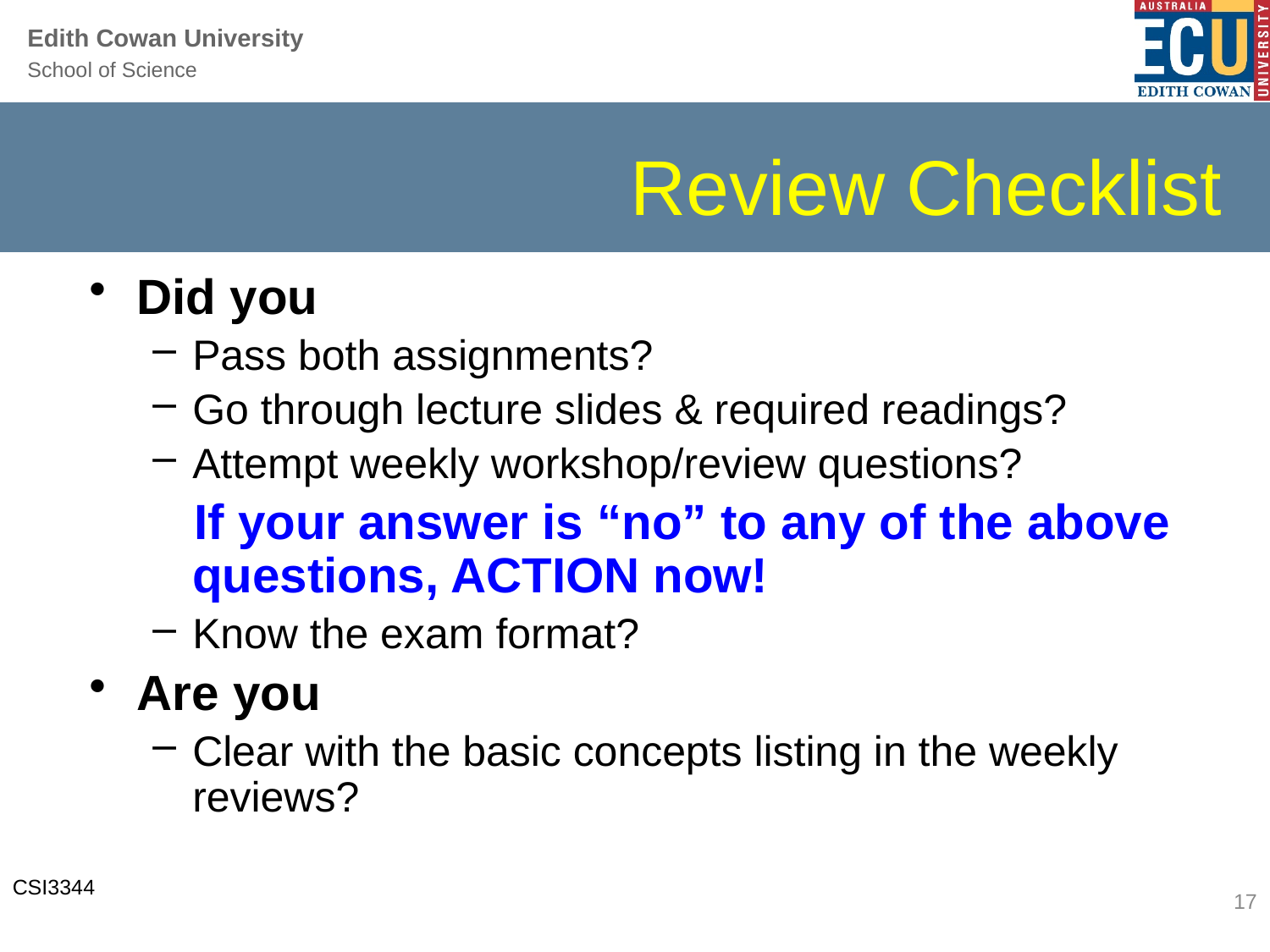

# Review Checklist
Did you
Pass both assignments?
Go through lecture slides & required readings?
Attempt weekly workshop/review questions?
   If your answer is “no” to any of the above questions, ACTION now!
Know the exam format?
Are you
Clear with the basic concepts listing in the weekly reviews?
17
CSI3344